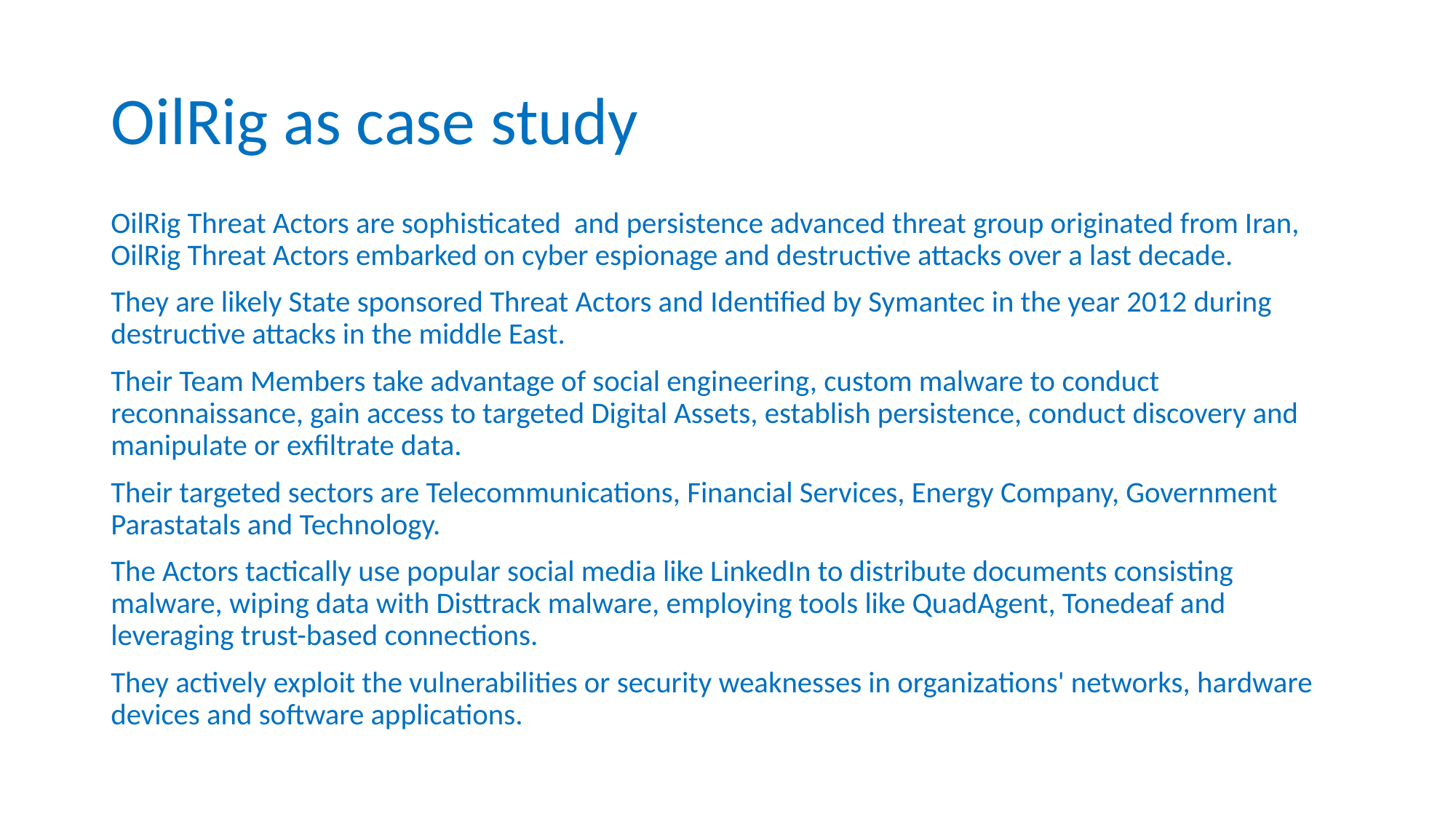

# OilRig as case study
OilRig Threat Actors are sophisticated  and persistence advanced threat group originated from Iran, OilRig Threat Actors embarked on cyber espionage and destructive attacks over a last decade.
They are likely State sponsored Threat Actors and Identified by Symantec in the year 2012 during destructive attacks in the middle East.
Their Team Members take advantage of social engineering, custom malware to conduct reconnaissance, gain access to targeted Digital Assets, establish persistence, conduct discovery and manipulate or exfiltrate data.
Their targeted sectors are Telecommunications, Financial Services, Energy Company, Government Parastatals and Technology.
The Actors tactically use popular social media like LinkedIn to distribute documents consisting malware, wiping data with Disttrack malware, employing tools like QuadAgent, Tonedeaf and leveraging trust-based connections.
They actively exploit the vulnerabilities or security weaknesses in organizations' networks, hardware devices and software applications.